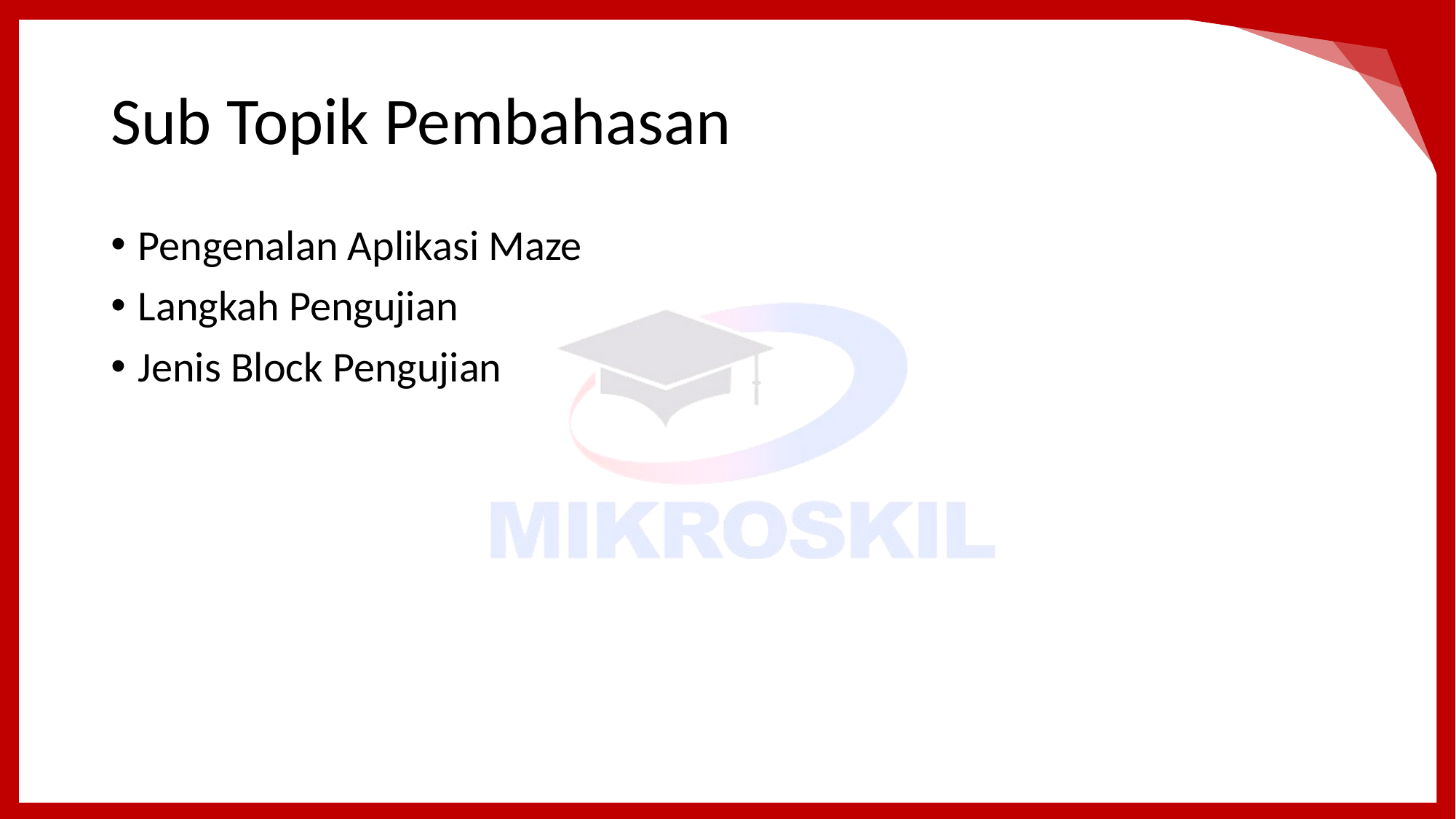

# Sub Topik Pembahasan
Pengenalan Aplikasi Maze
Langkah Pengujian
Jenis Block Pengujian